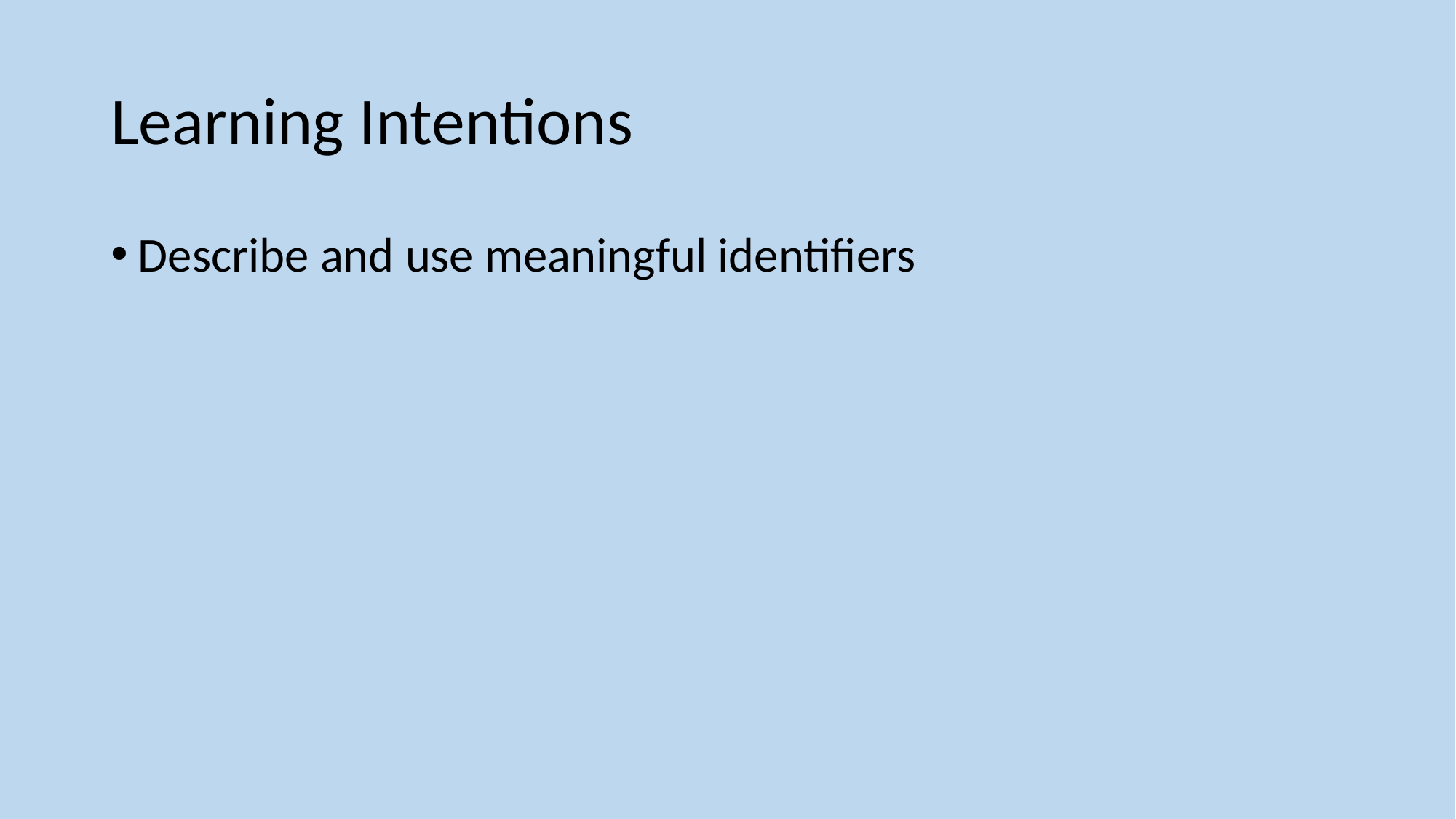

# Learning Intentions
Describe and use meaningful identifiers